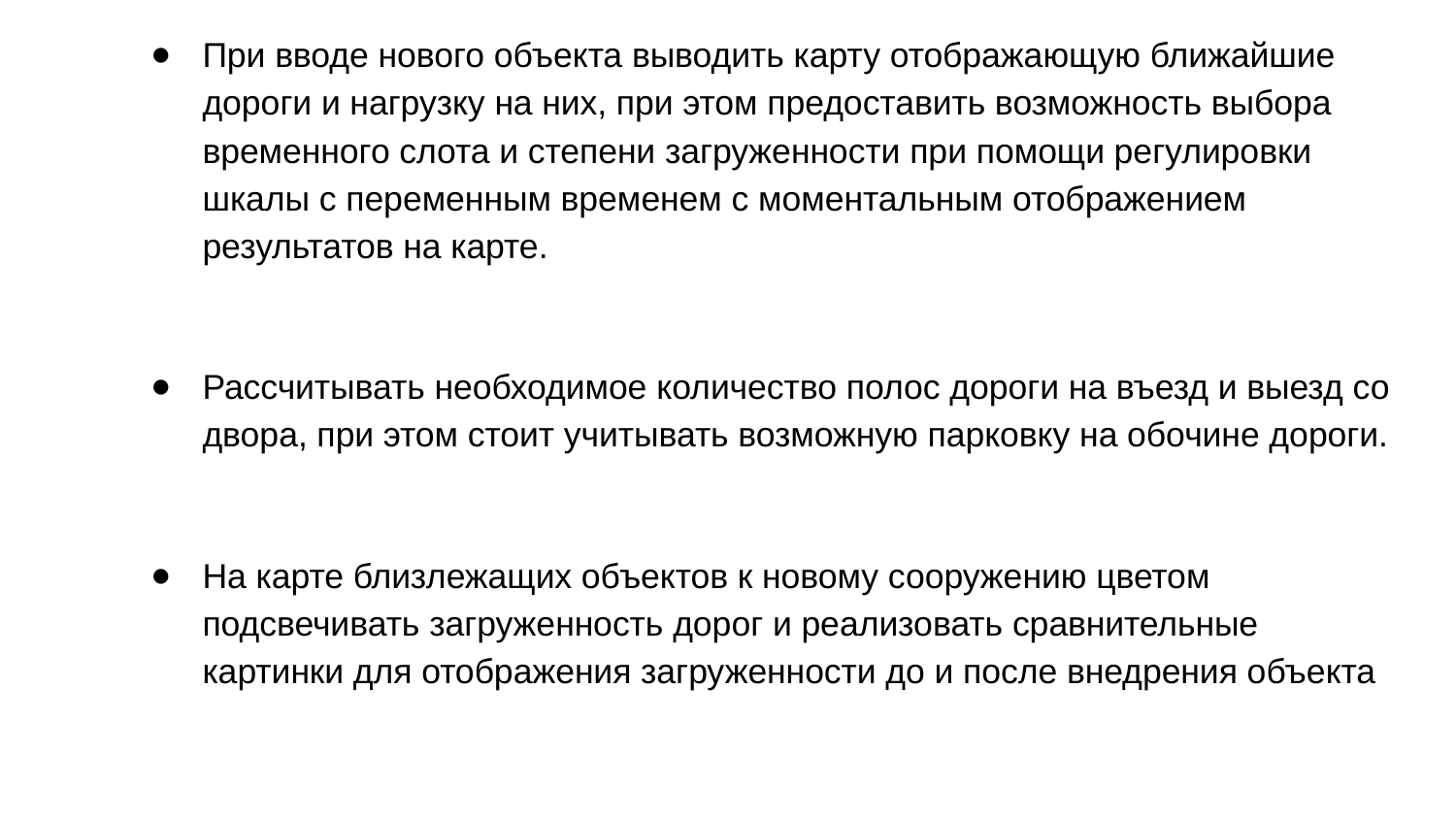

При вводе нового объекта выводить карту отображающую ближайшие дороги и нагрузку на них, при этом предоставить возможность выбора временного слота и степени загруженности при помощи регулировки шкалы с переменным временем с моментальным отображением результатов на карте.

Рассчитывать необходимое количество полос дороги на въезд и выезд со двора, при этом стоит учитывать возможную парковку на обочине дороги.

На карте близлежащих объектов к новому сооружению цветом подсвечивать загруженность дорог и реализовать сравнительные картинки для отображения загруженности до и после внедрения объекта